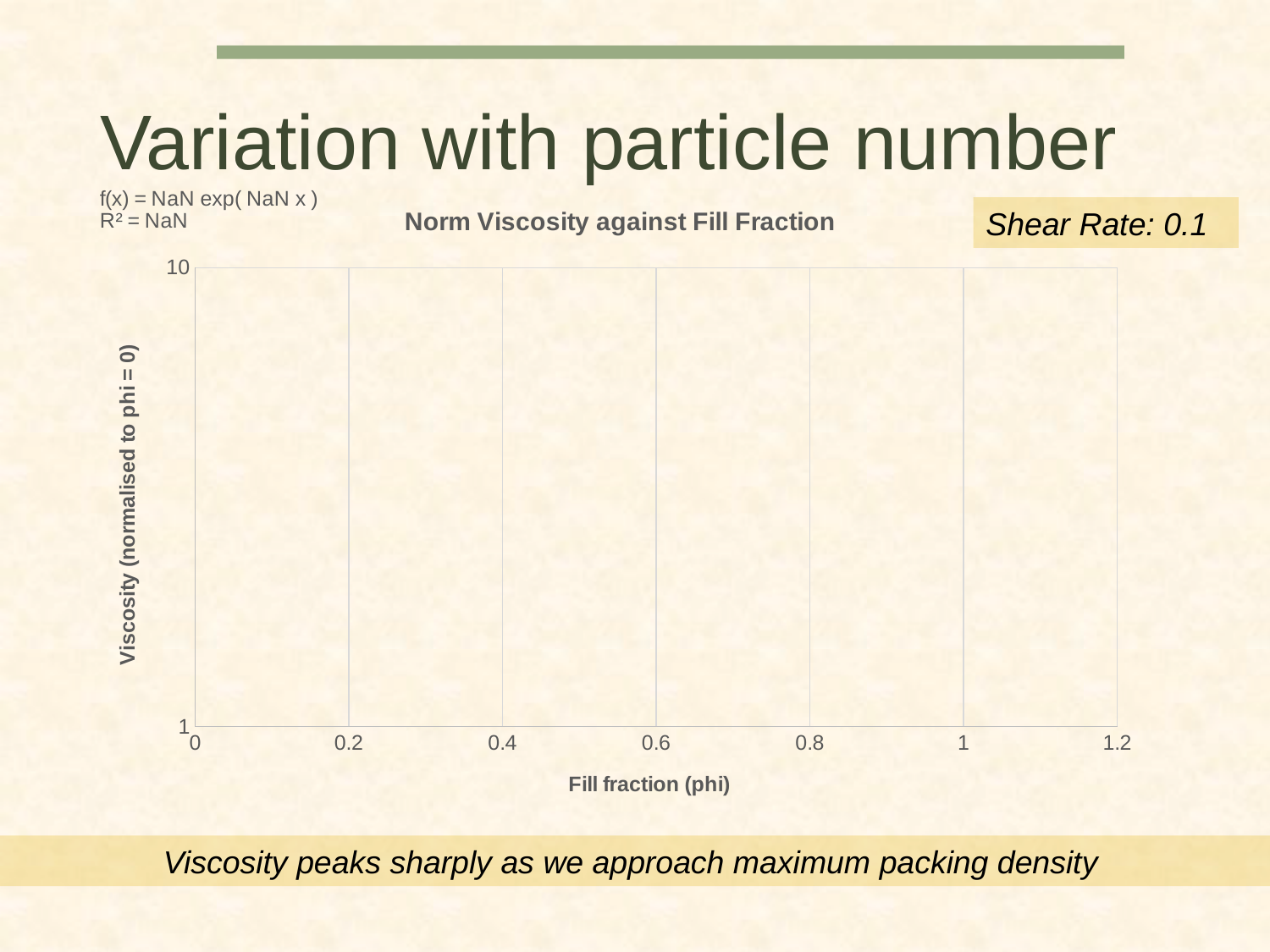

# Variation with particle number

### Chart: Norm Viscosity against Fill Fraction

| Category | V_norm |
|---|---|
Shear Rate: 0.1
Viscosity peaks sharply as we approach maximum packing density